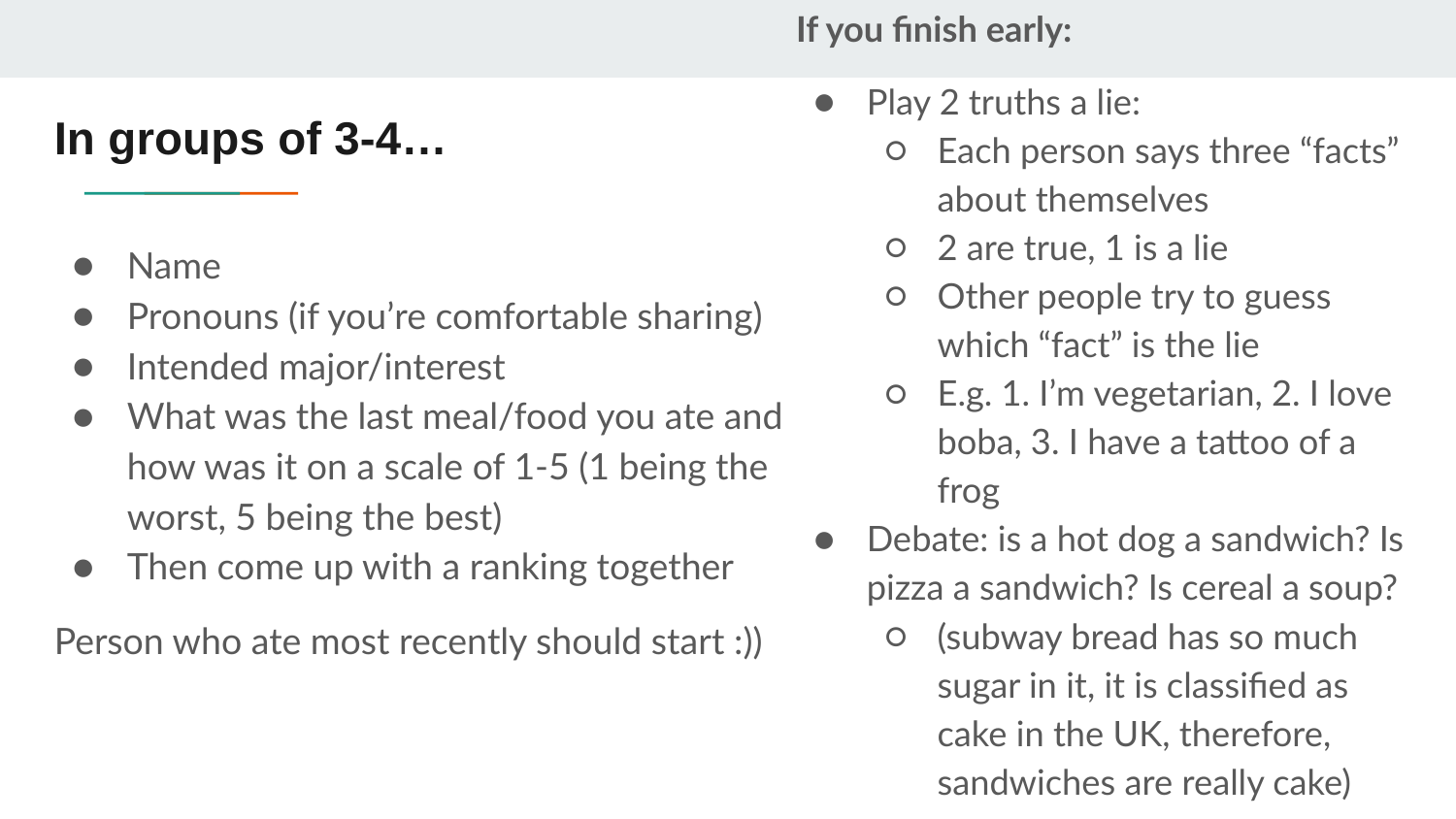

If you finish early:
Play 2 truths a lie:
Each person says three “facts” about themselves
2 are true, 1 is a lie
Other people try to guess which “fact” is the lie
E.g. 1. I’m vegetarian, 2. I love boba, 3. I have a tattoo of a frog
Debate: is a hot dog a sandwich? Is pizza a sandwich? Is cereal a soup?
(subway bread has so much sugar in it, it is classified as cake in the UK, therefore, sandwiches are really cake)
# In groups of 3-4…
Name
Pronouns (if you’re comfortable sharing)
Intended major/interest
What was the last meal/food you ate and how was it on a scale of 1-5 (1 being the worst, 5 being the best)
Then come up with a ranking together
Person who ate most recently should start :))